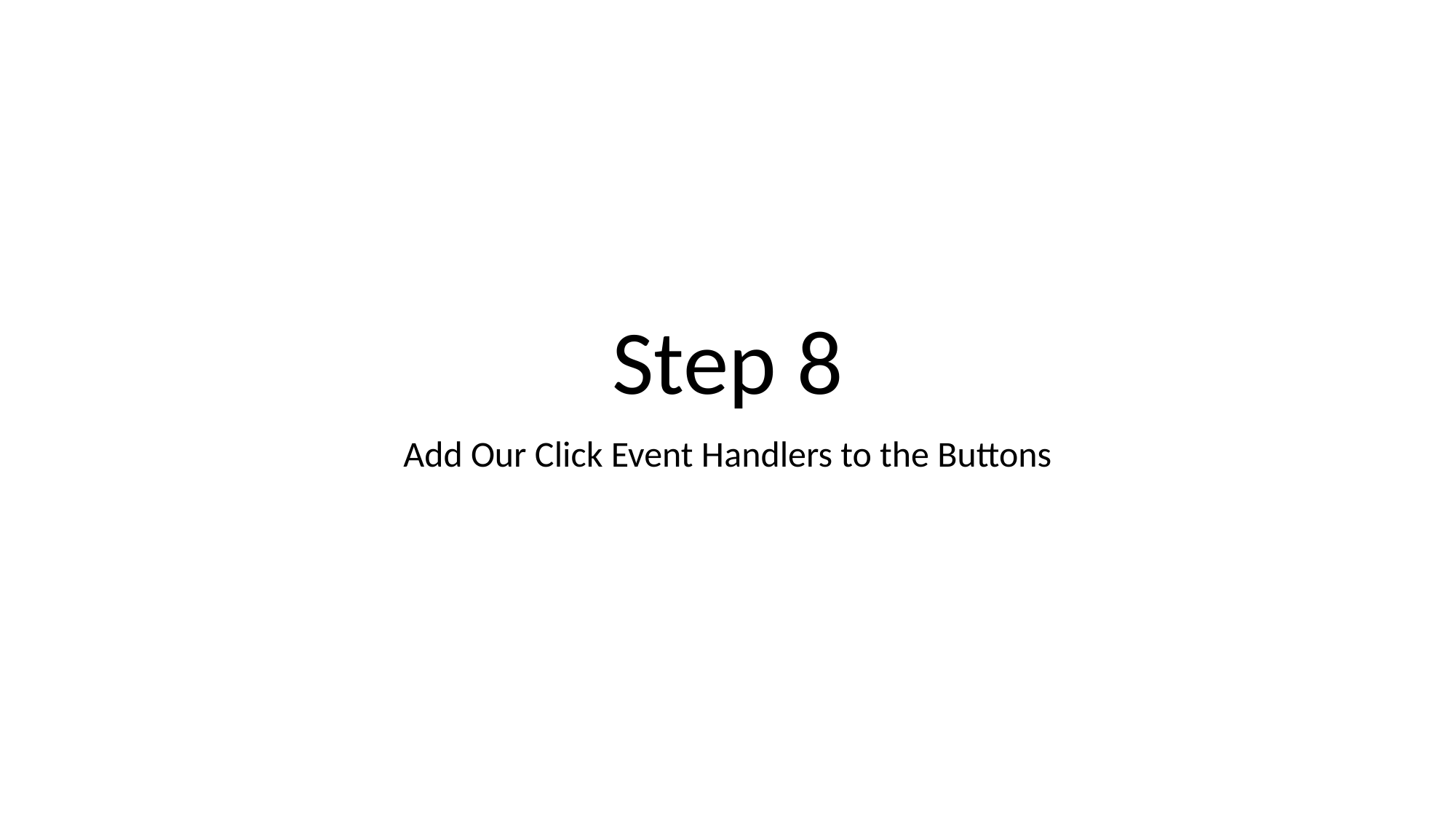

# Step 8
Add Our Click Event Handlers to the Buttons